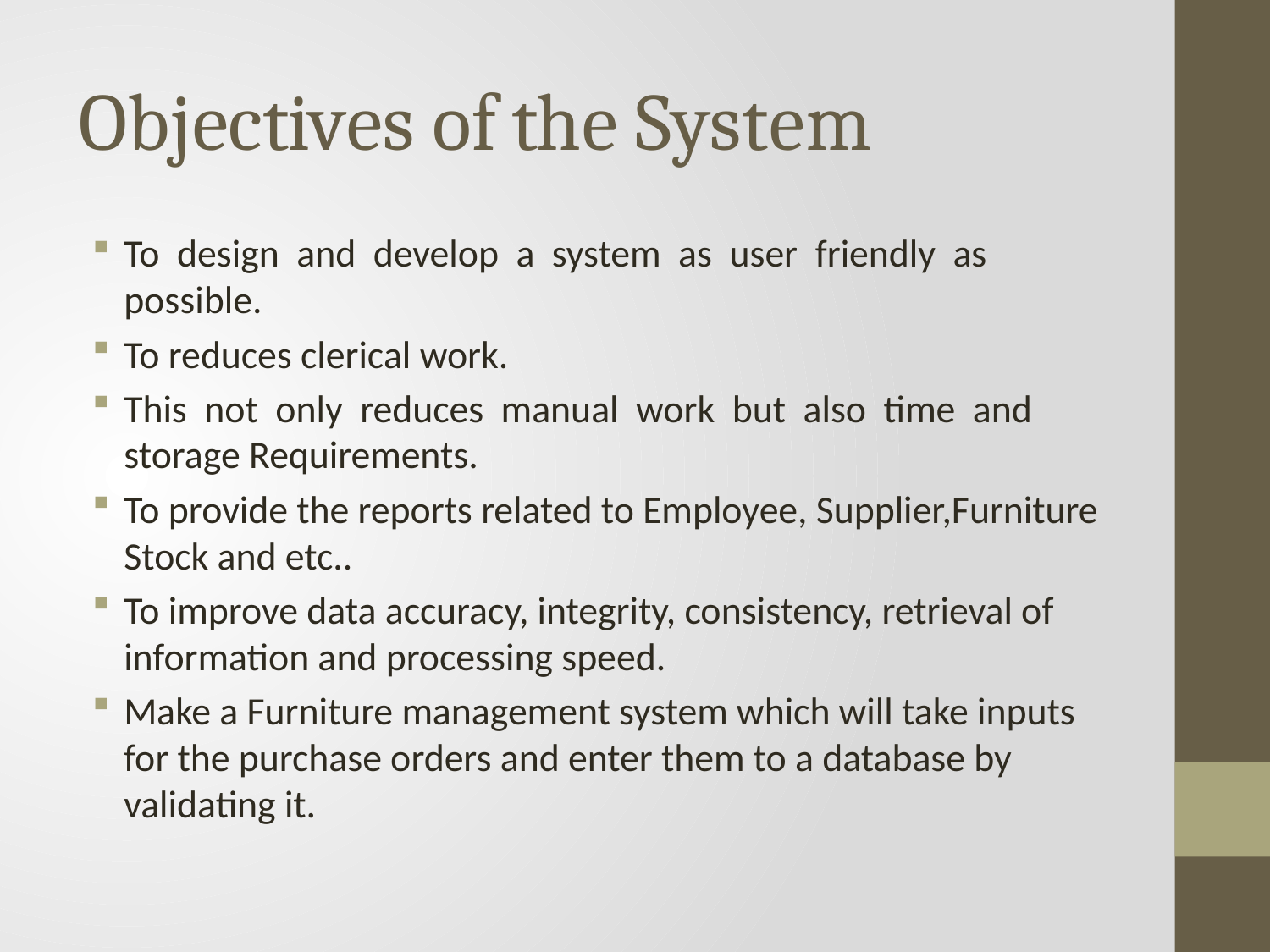

# Objectives of the System
To  design  and  develop  a  system  as  user  friendly  as  possible.
To reduces clerical work.
This  not  only  reduces  manual  work  but  also  time  and  storage Requirements.
To provide the reports related to Employee, Supplier,Furniture Stock and etc..
To improve data accuracy, integrity, consistency, retrieval of information and processing speed.
Make a Furniture management system which will take inputs for the purchase orders and enter them to a database by validating it.